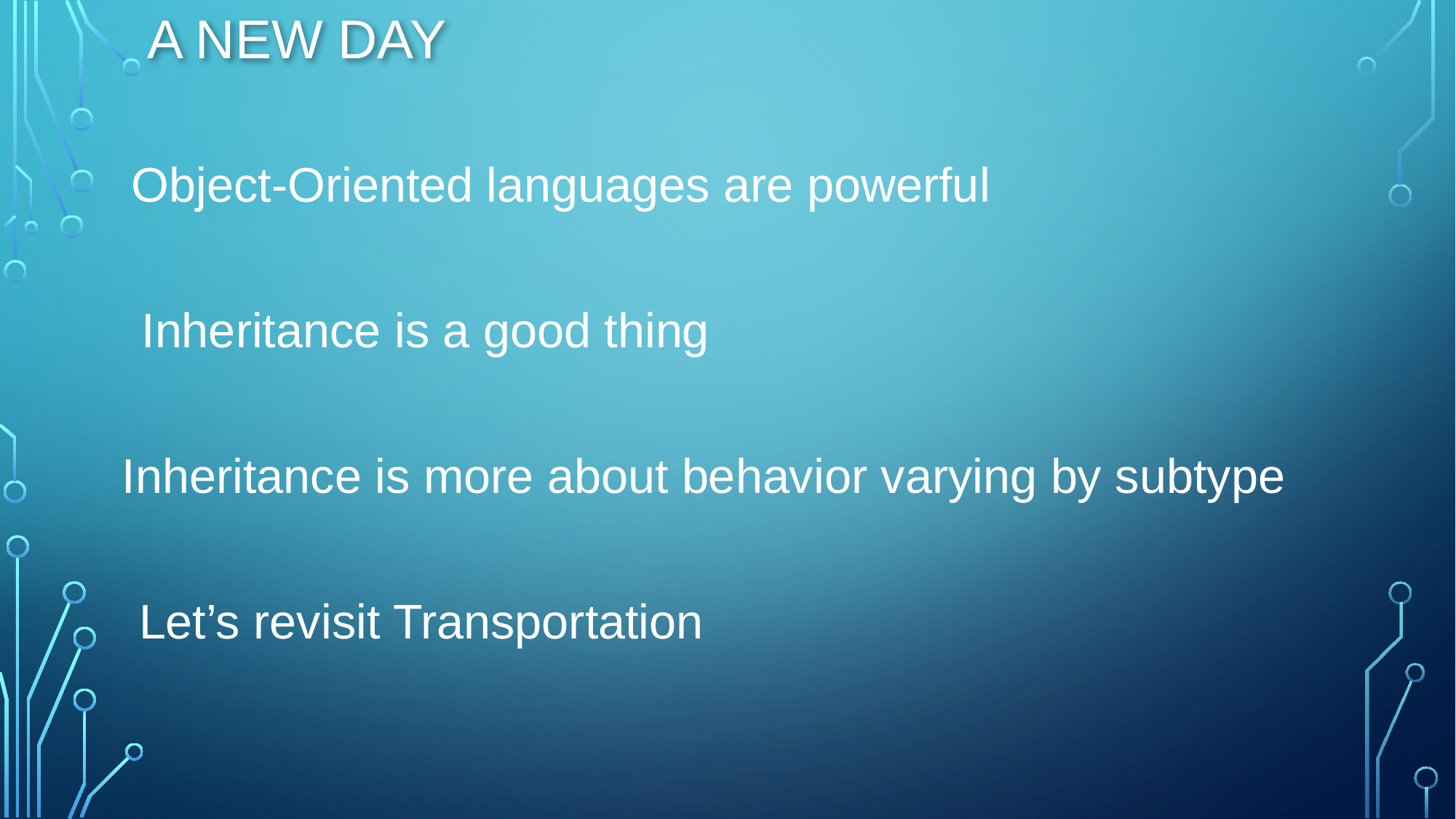

# A new day
Object-Oriented languages are powerful
Inheritance is a good thing
Inheritance is more about behavior varying by subtype
Let’s revisit Transportation